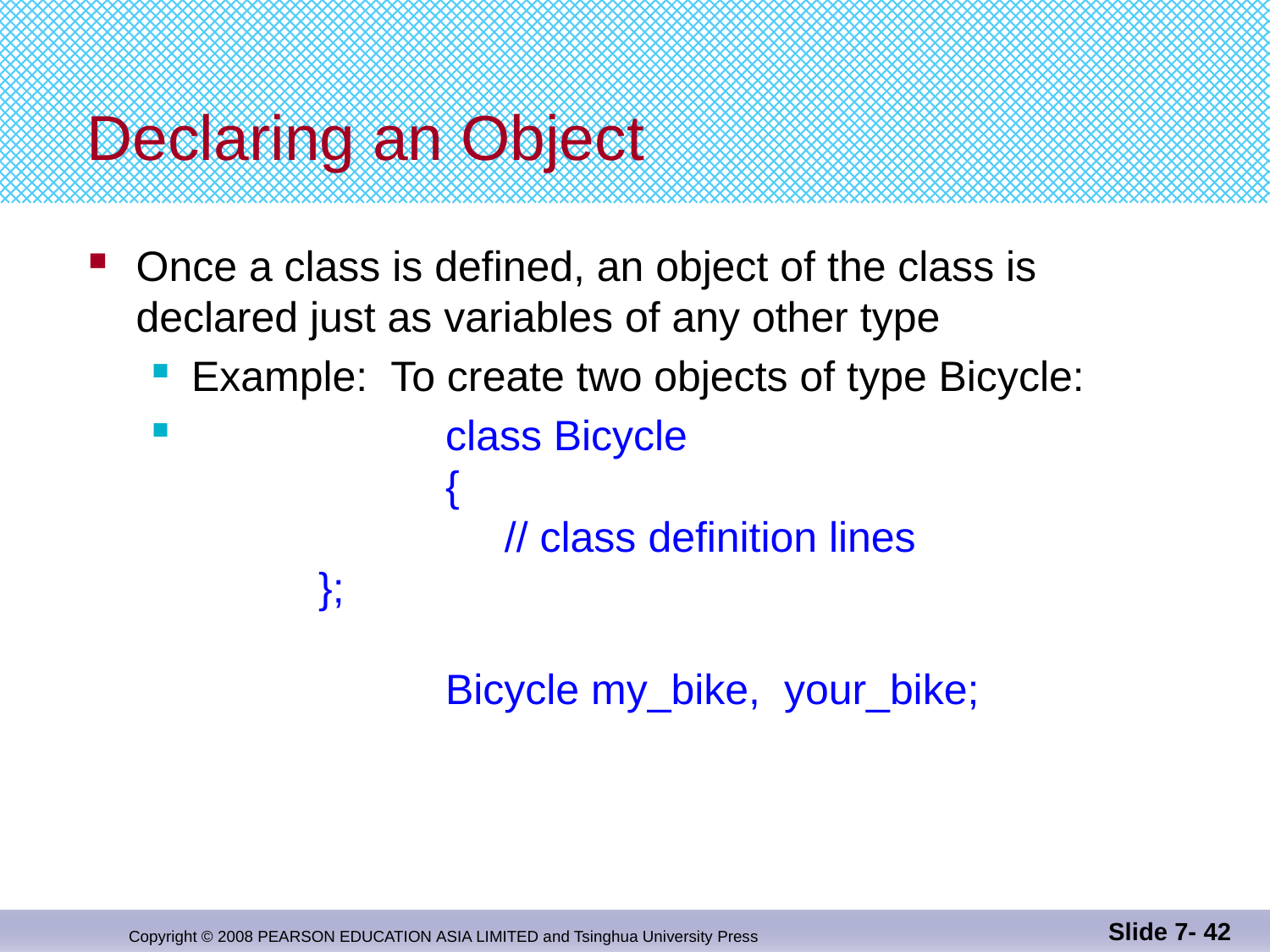

# Declaring an Object
Once a class is defined, an object of the class is
declared just as variables of any other type
Example:  To create two objects of type Bicycle:
		class Bicycle
  		{
   		     // class definition lines
   	};
		Bicycle my_bike,  your_bike;
Slide 7- 42